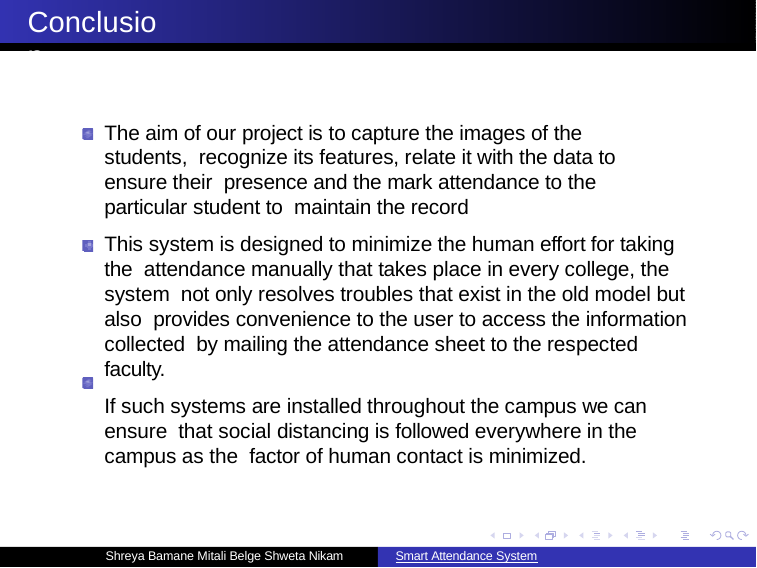

# Conclusion
The aim of our project is to capture the images of the students,  recognize its features, relate it with the data to ensure their  presence and the mark attendance to the particular student to  maintain the record
This system is designed to minimize the human effort for taking the  attendance manually that takes place in every college, the system  not only resolves troubles that exist in the old model but also  provides convenience to the user to access the information collected  by mailing the attendance sheet to the respected faculty.
If such systems are installed throughout the campus we can ensure  that social distancing is followed everywhere in the campus as the  factor of human contact is minimized.

Shreya Bamane Mitali Belge Shweta Nikam
Smart Attendance System